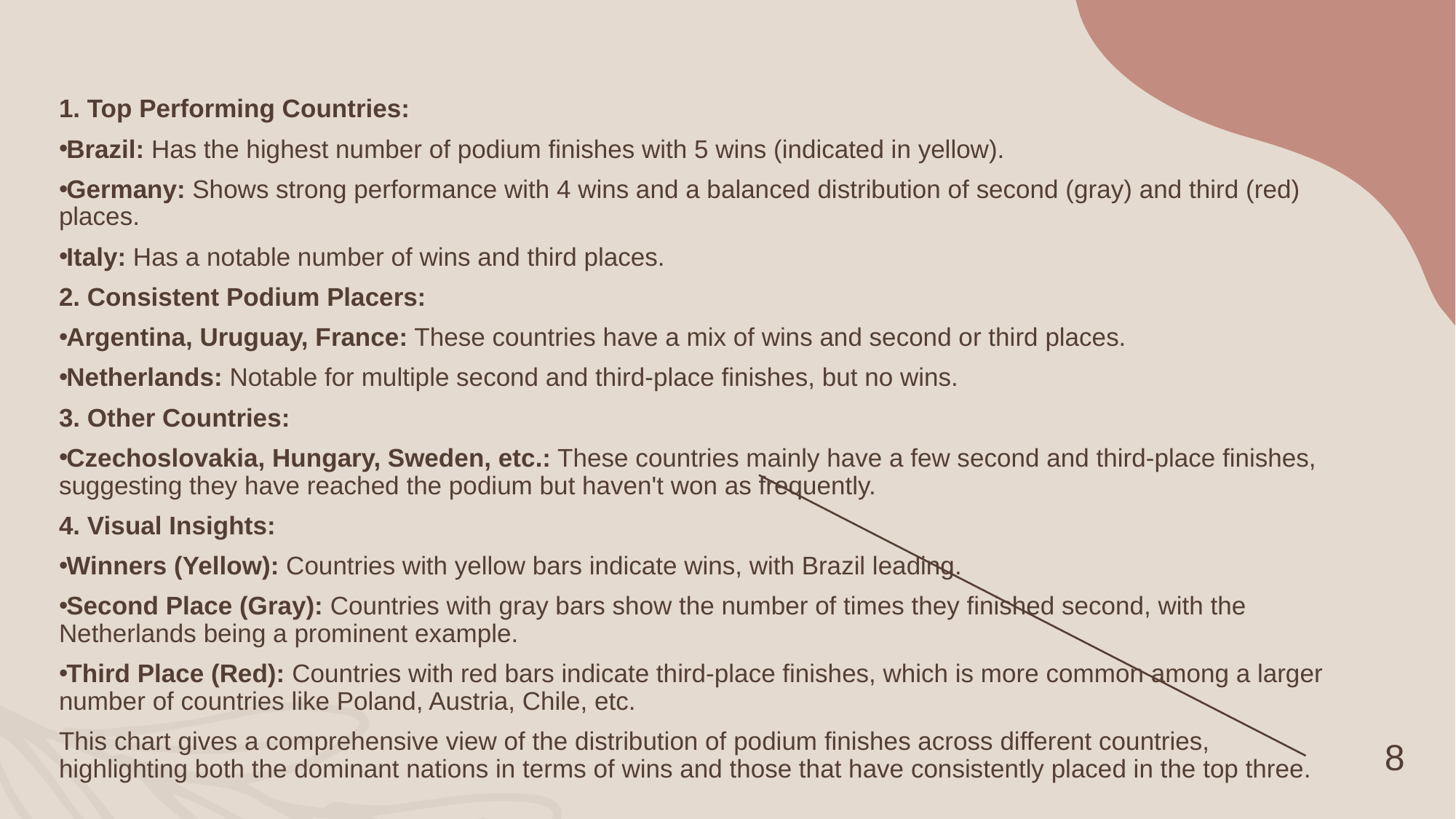

1. Top Performing Countries:
Brazil: Has the highest number of podium finishes with 5 wins (indicated in yellow).
Germany: Shows strong performance with 4 wins and a balanced distribution of second (gray) and third (red) places.
Italy: Has a notable number of wins and third places.
2. Consistent Podium Placers:
Argentina, Uruguay, France: These countries have a mix of wins and second or third places.
Netherlands: Notable for multiple second and third-place finishes, but no wins.
3. Other Countries:
Czechoslovakia, Hungary, Sweden, etc.: These countries mainly have a few second and third-place finishes, suggesting they have reached the podium but haven't won as frequently.
4. Visual Insights:
Winners (Yellow): Countries with yellow bars indicate wins, with Brazil leading.
Second Place (Gray): Countries with gray bars show the number of times they finished second, with the Netherlands being a prominent example.
Third Place (Red): Countries with red bars indicate third-place finishes, which is more common among a larger number of countries like Poland, Austria, Chile, etc.
This chart gives a comprehensive view of the distribution of podium finishes across different countries, highlighting both the dominant nations in terms of wins and those that have consistently placed in the top three.
8